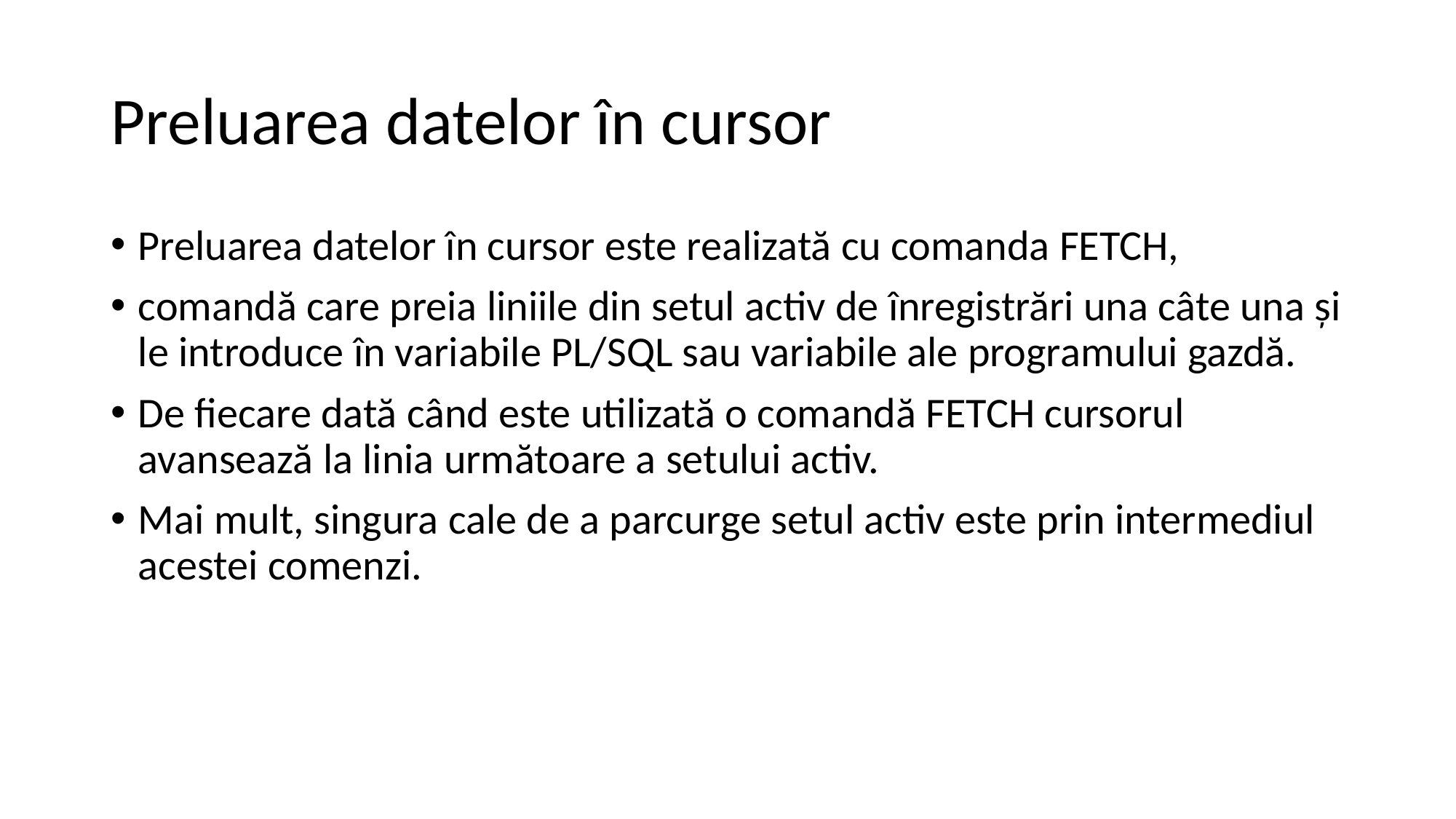

# Preluarea datelor în cursor
Preluarea datelor în cursor este realizată cu comanda FETCH,
comandă care preia liniile din setul activ de înregistrări una câte una şi le introduce în variabile PL/SQL sau variabile ale programului gazdă.
De fiecare dată când este utilizată o comandă FETCH cursorul avansează la linia următoare a setului activ.
Mai mult, singura cale de a parcurge setul activ este prin intermediul acestei comenzi.